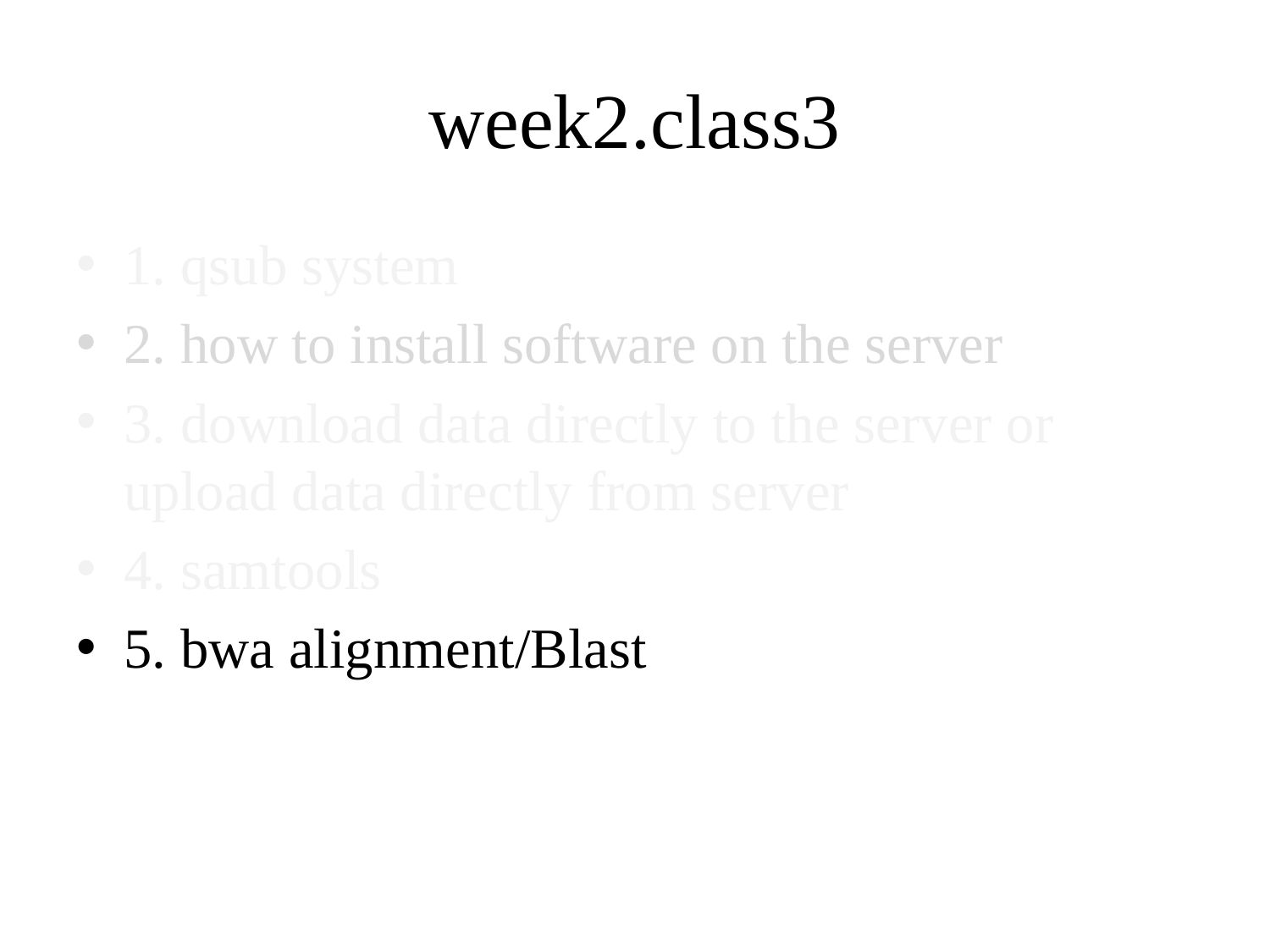

# week2.class3
1. qsub system
2. how to install software on the server
3. download data directly to the server or upload data directly from server
4. samtools
5. bwa alignment/Blast